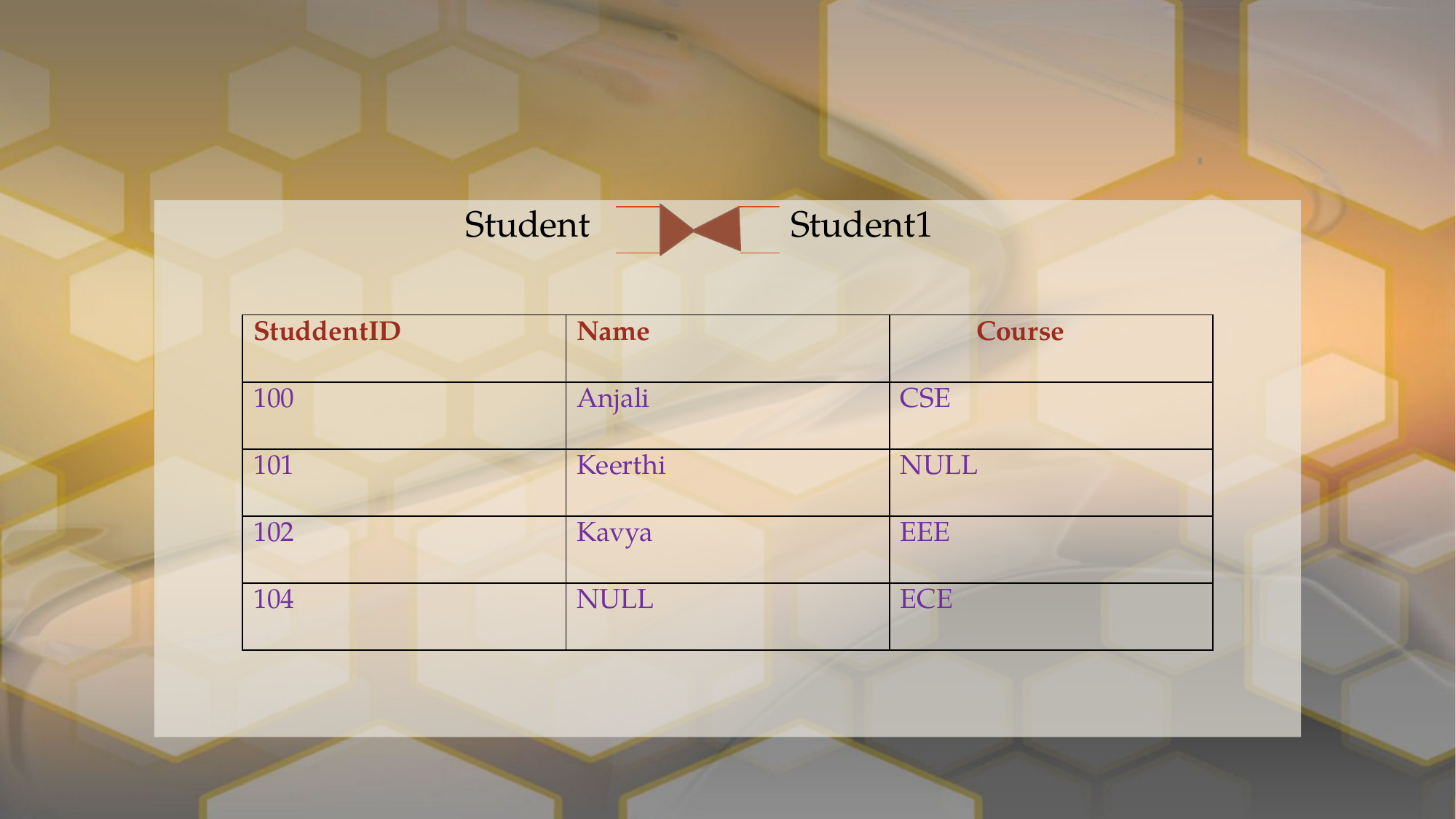

# .
                                 Student                      Student1

| StuddentID | Name | Course |
| --- | --- | --- |
| 100 | Anjali | CSE |
| 101 | Keerthi | NULL |
| 102 | Kavya | EEE |
| 104 | NULL | ECE |